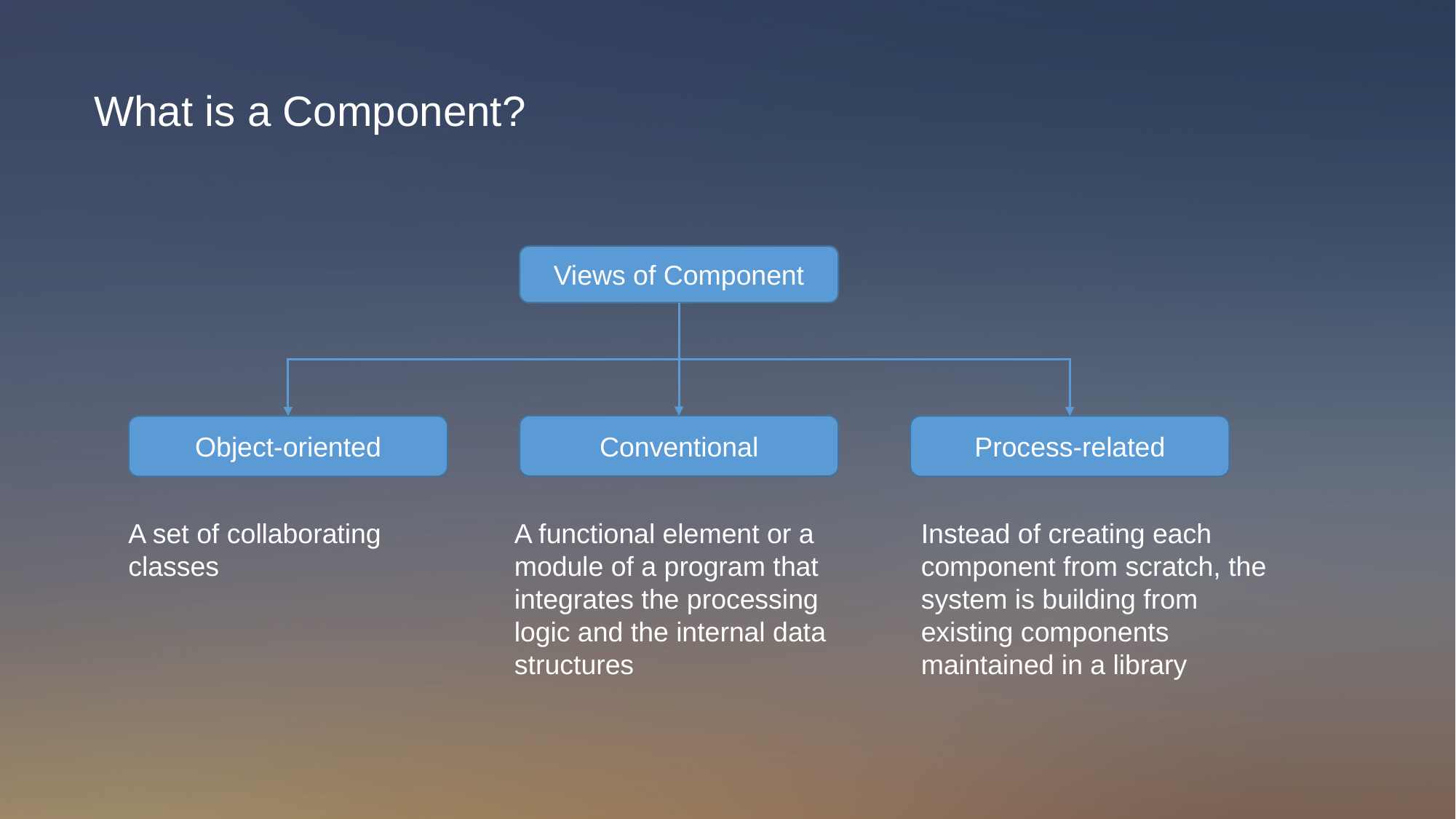

What is a Component?
Views of Component
Conventional
Object-oriented
Process-related
A set of collaborating classes
A functional element or a module of a program that integrates the processing logic and the internal data structures
Instead of creating each component from scratch, the system is building from existing components maintained in a library